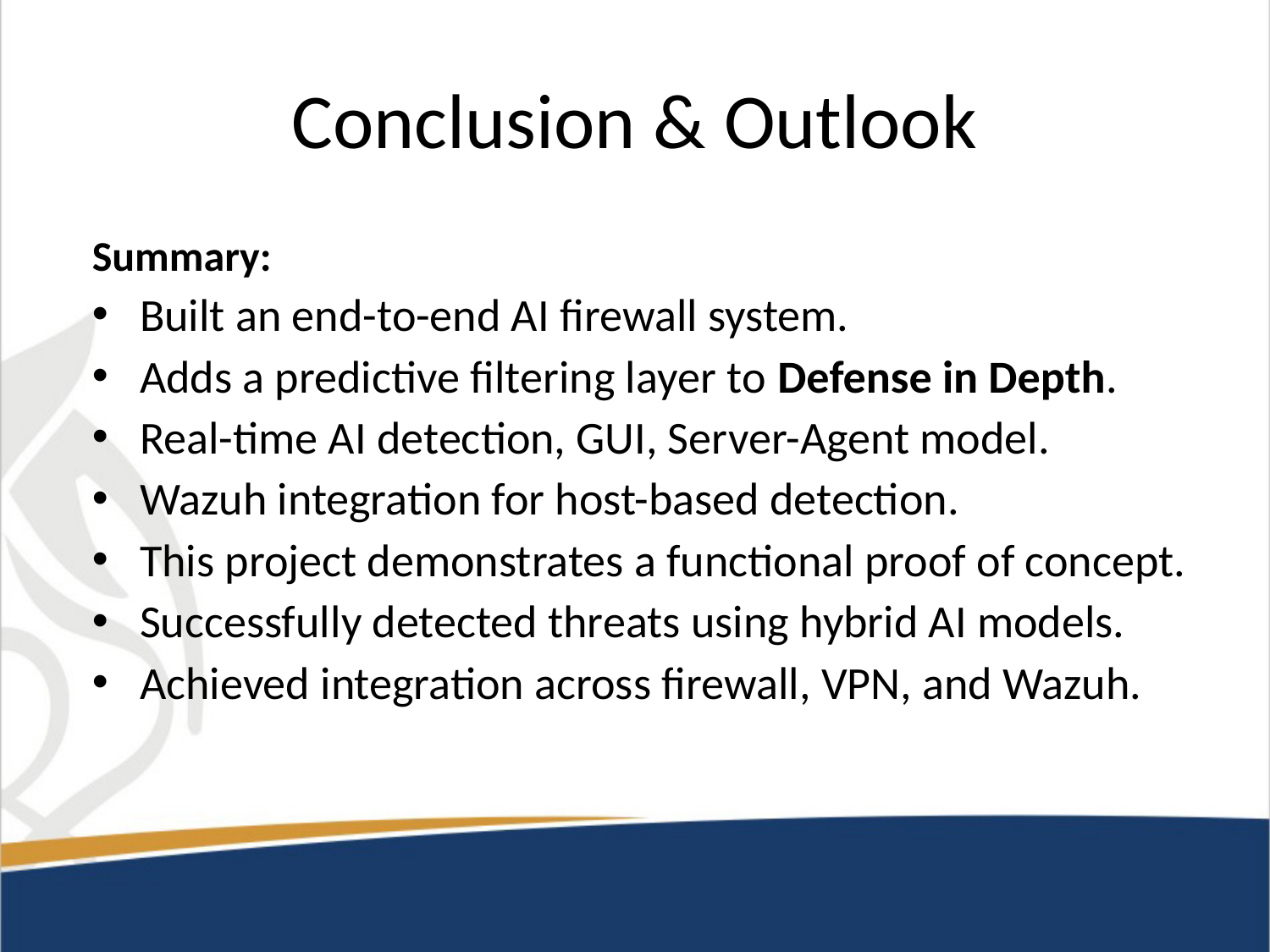

# Conclusion & Outlook
Summary:
Built an end-to-end AI firewall system.
Adds a predictive filtering layer to Defense in Depth.
Real-time AI detection, GUI, Server-Agent model.
Wazuh integration for host-based detection.
This project demonstrates a functional proof of concept.
Successfully detected threats using hybrid AI models.
Achieved integration across firewall, VPN, and Wazuh.